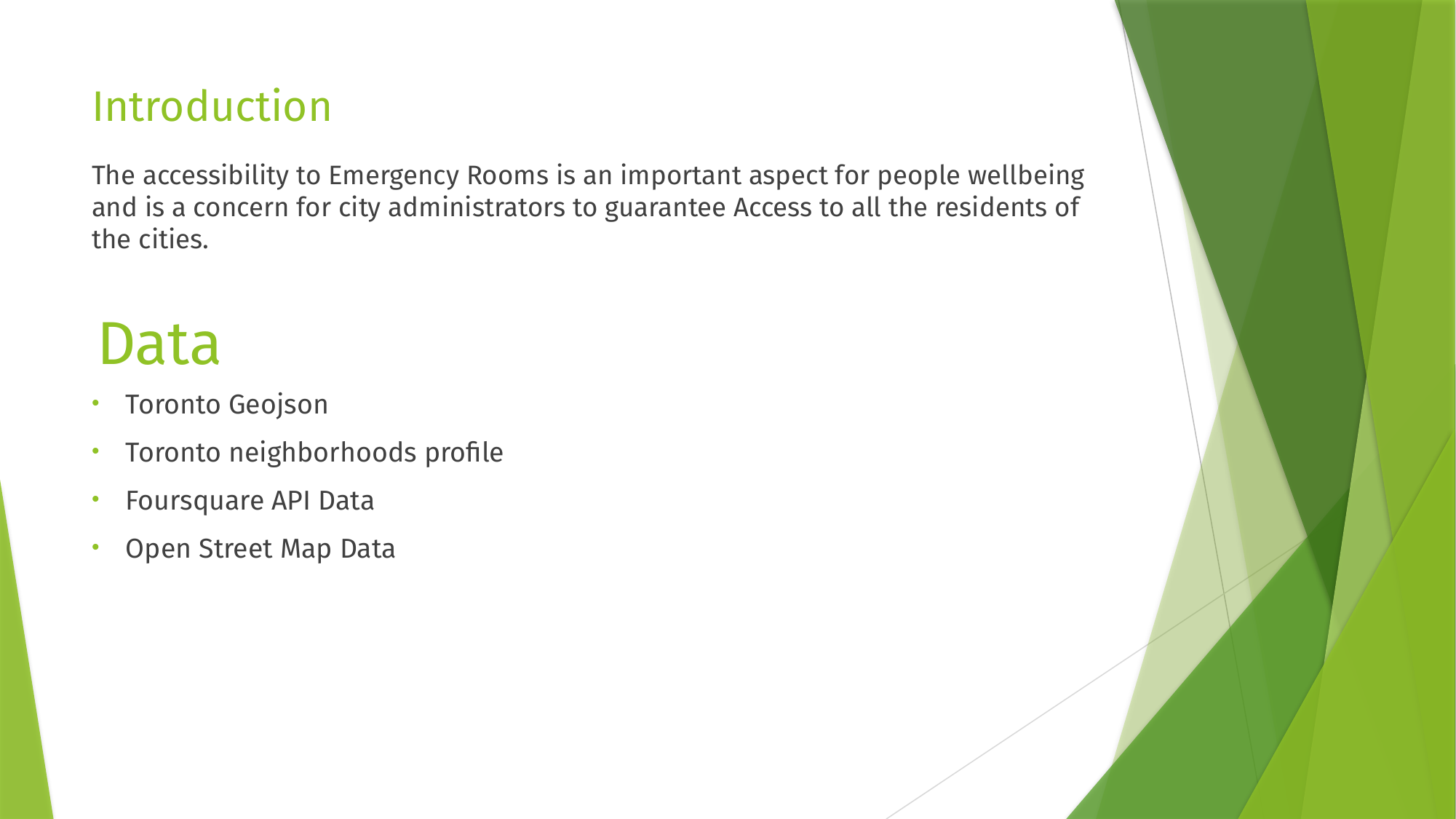

# Introduction
The accessibility to Emergency Rooms is an important aspect for people wellbeing and is a concern for city administrators to guarantee Access to all the residents of the cities.
Data
Toronto Geojson
Toronto neighborhoods profile
Foursquare API Data
Open Street Map Data